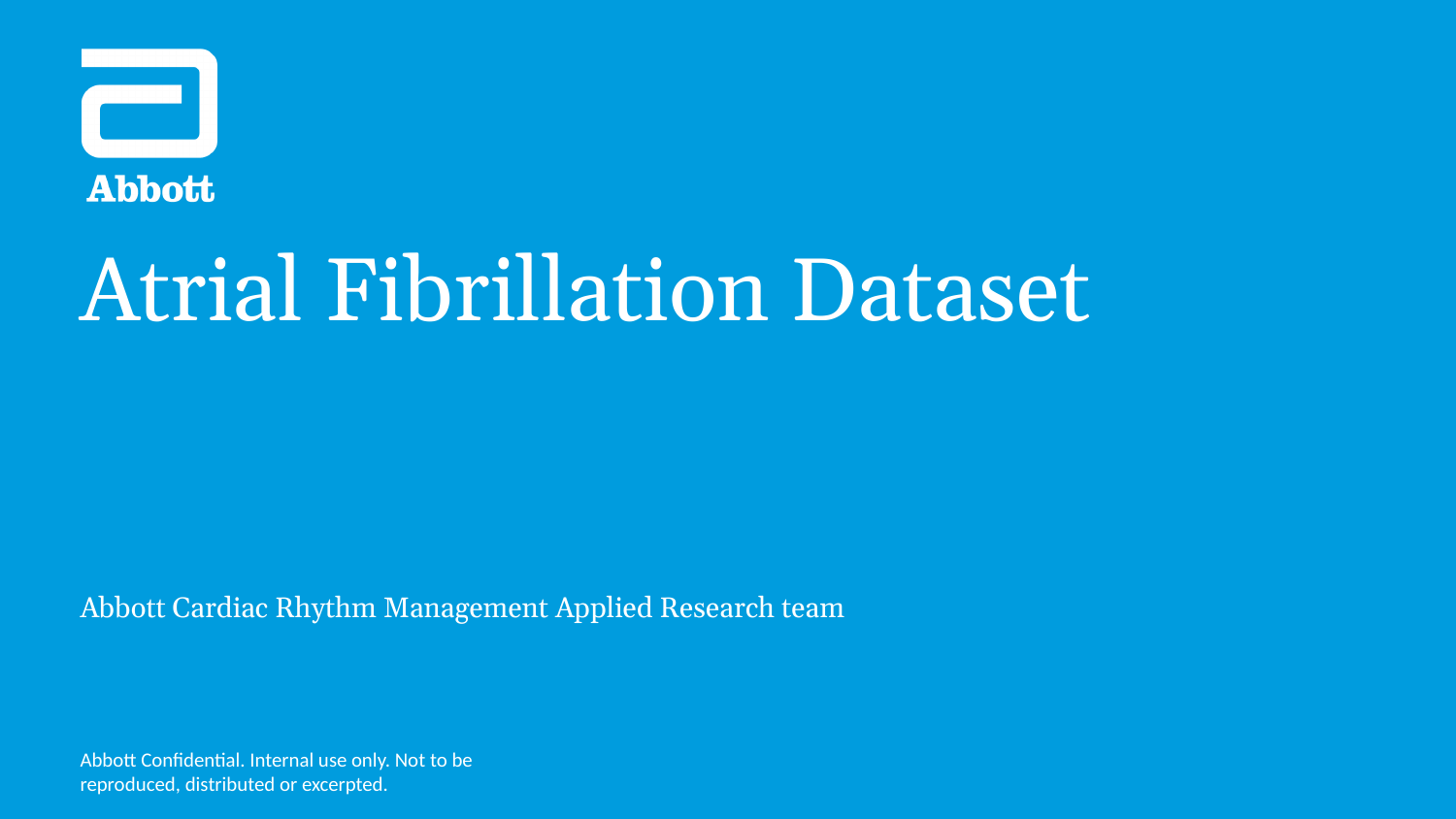

# Atrial Fibrillation Dataset
Abbott Cardiac Rhythm Management Applied Research team